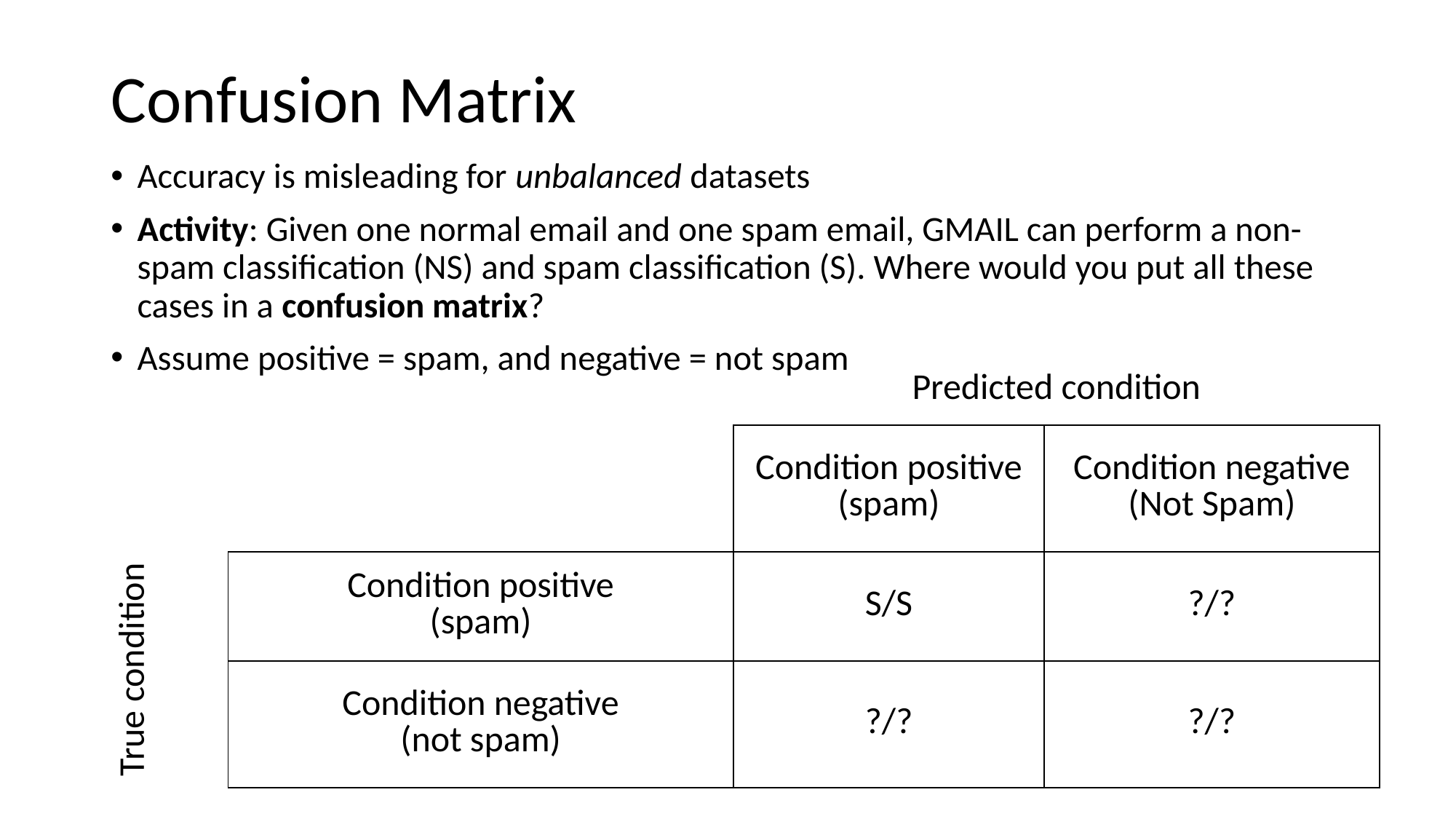

# Confusion Matrix
Accuracy is misleading for unbalanced datasets
Activity: Given one normal email and one spam email, GMAIL can perform a non-spam classification (NS) and spam classification (S). Where would you put all these cases in a confusion matrix?
Assume positive = spam, and negative = not spam
|  |  | Predicted condition |  |
| --- | --- | --- | --- |
|  |  | Condition positive (spam) | Condition negative (Not Spam) |
| True condition | Condition positive (spam) | S/S | ?/? |
|  | Condition negative (not spam) | ?/? | ?/? |